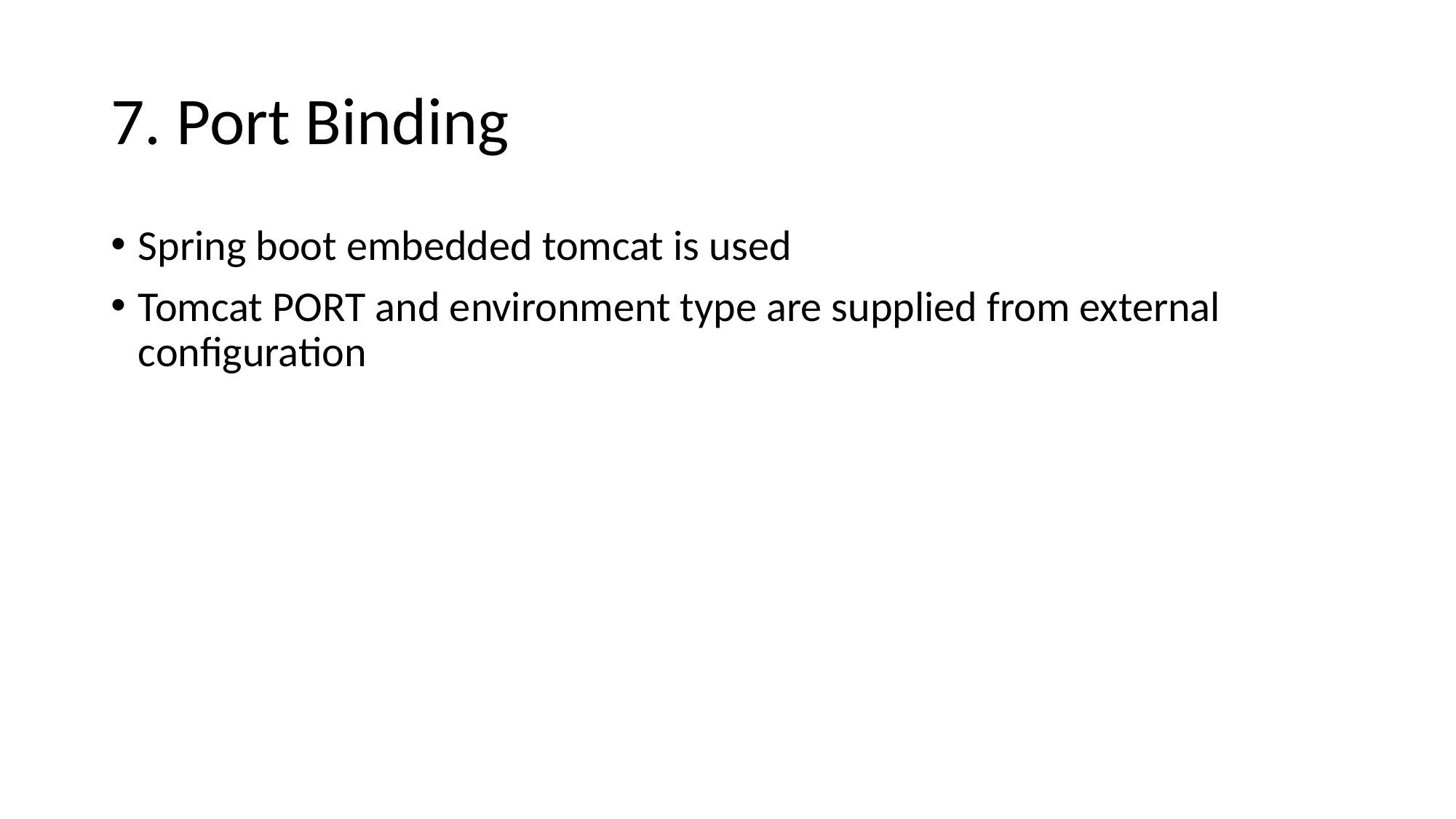

# 7. Port Binding
Spring boot embedded tomcat is used
Tomcat PORT and environment type are supplied from external configuration